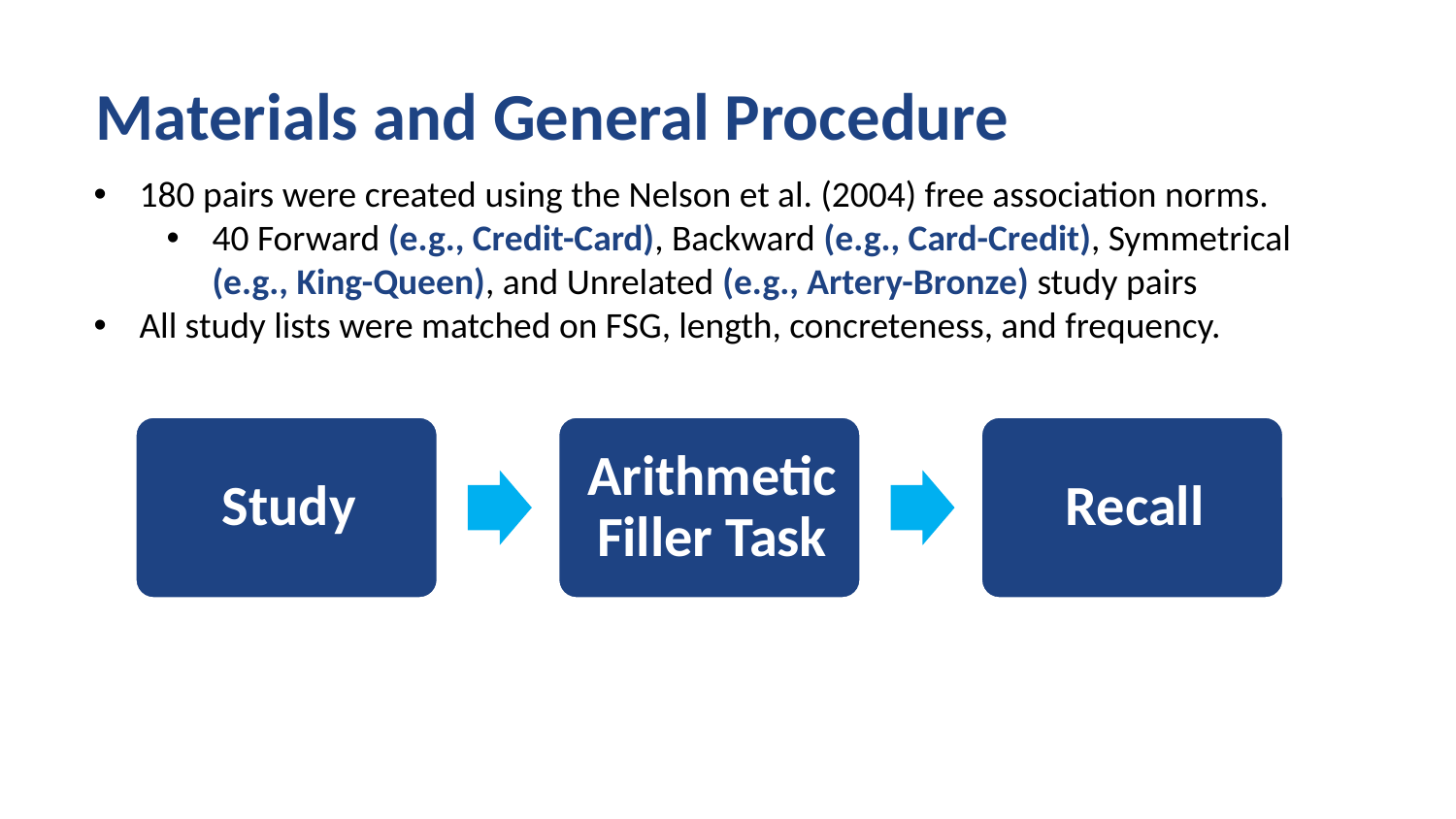

# Materials and General Procedure
180 pairs were created using the Nelson et al. (2004) free association norms.
40 Forward (e.g., Credit-Card), Backward (e.g., Card-Credit), Symmetrical (e.g., King-Queen), and Unrelated (e.g., Artery-Bronze) study pairs
All study lists were matched on FSG, length, concreteness, and frequency.
Study

Arithmetic Filler Task

Recall